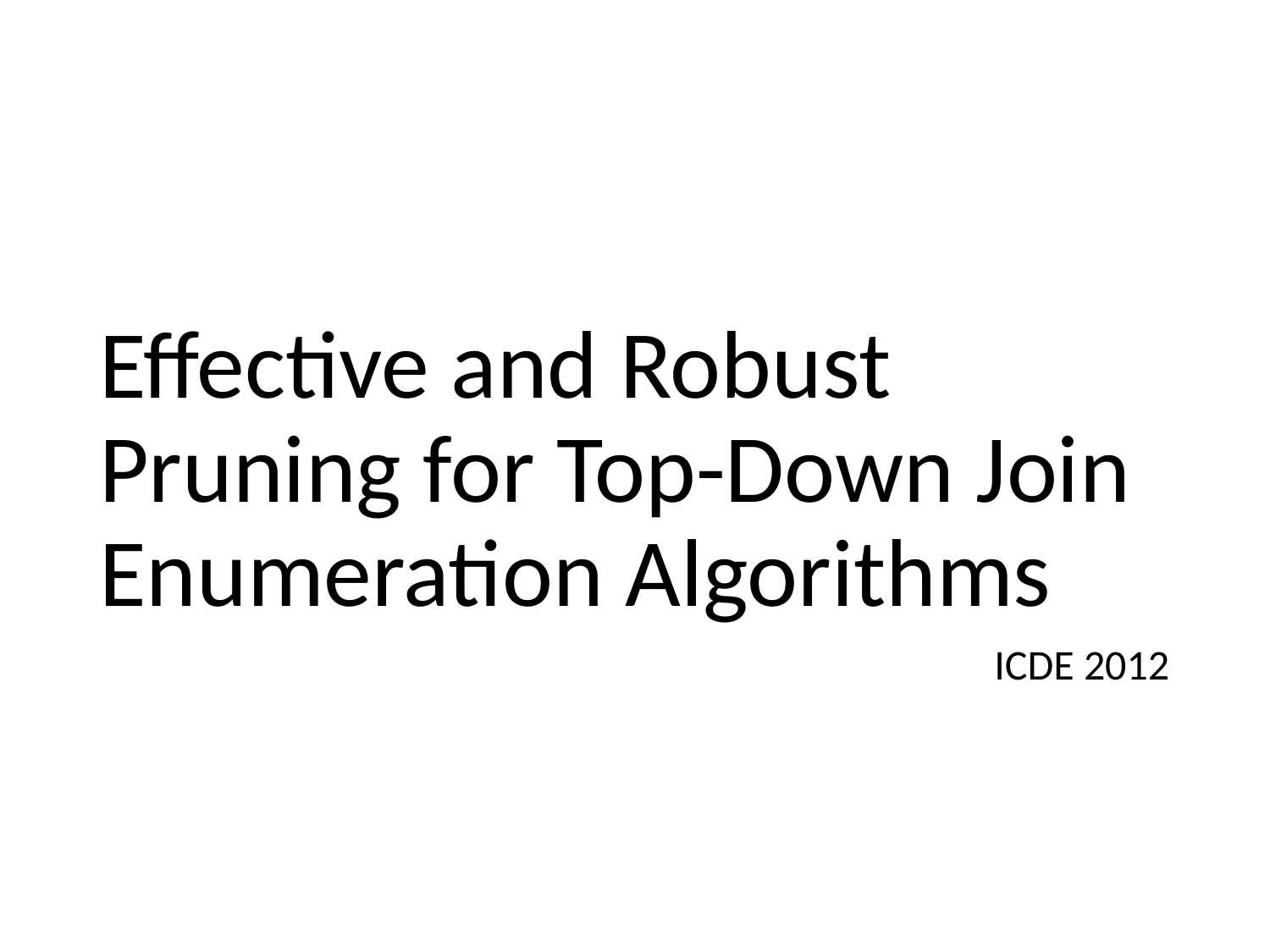

# Effective and Robust Pruning for Top-Down Join Enumeration Algorithms
ICDE 2012